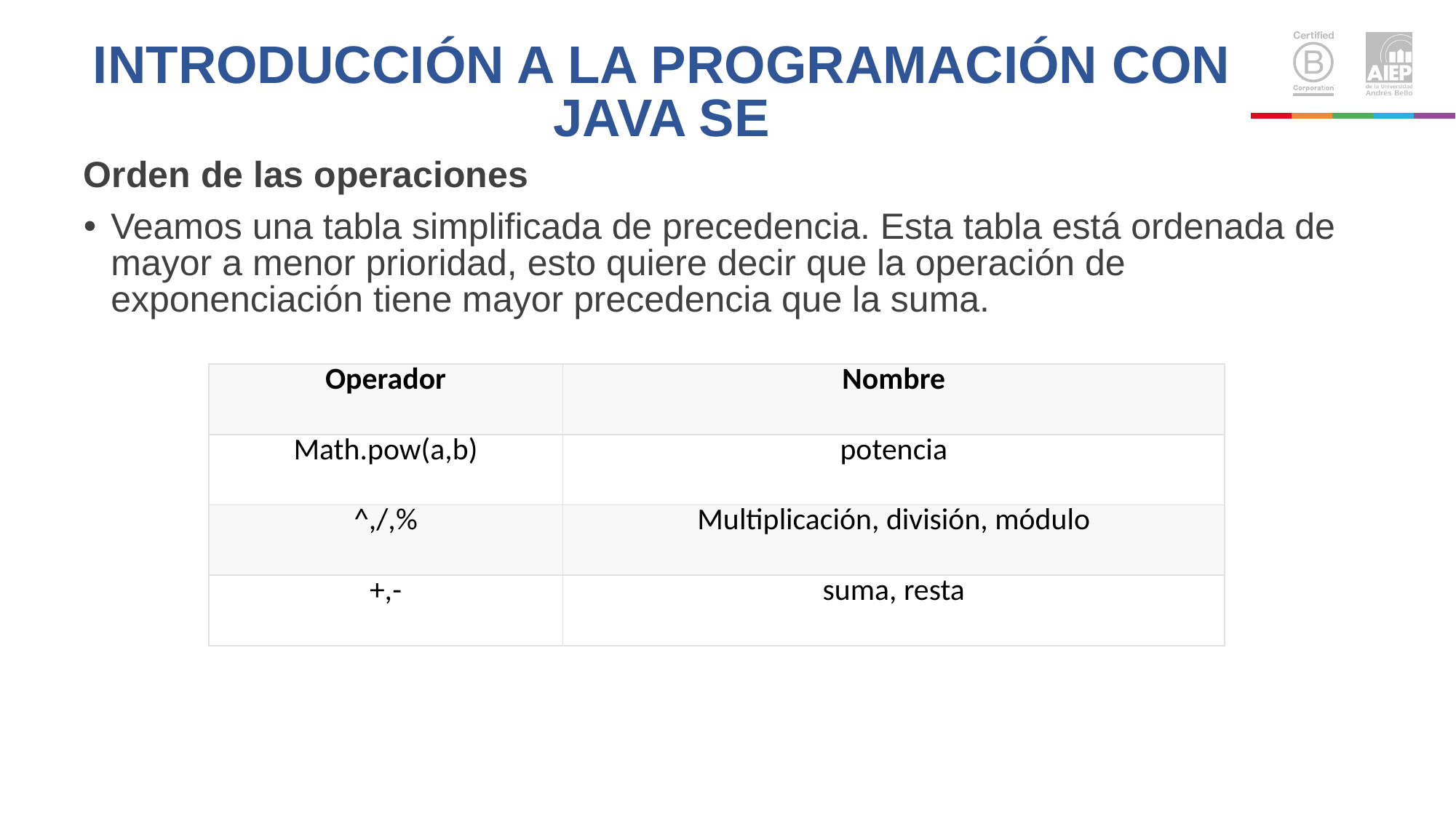

# INTRODUCCIÓN A LA PROGRAMACIÓN CON JAVA SE
Orden de las operaciones
Veamos una tabla simplificada de precedencia. Esta tabla está ordenada de mayor a menor prioridad, esto quiere decir que la operación de exponenciación tiene mayor precedencia que la suma.

| Operador | Nombre |
| --- | --- |
| Math.pow(a,b) | potencia |
| ^,/,% | Multiplicación, división, módulo |
| +,- | suma, resta |